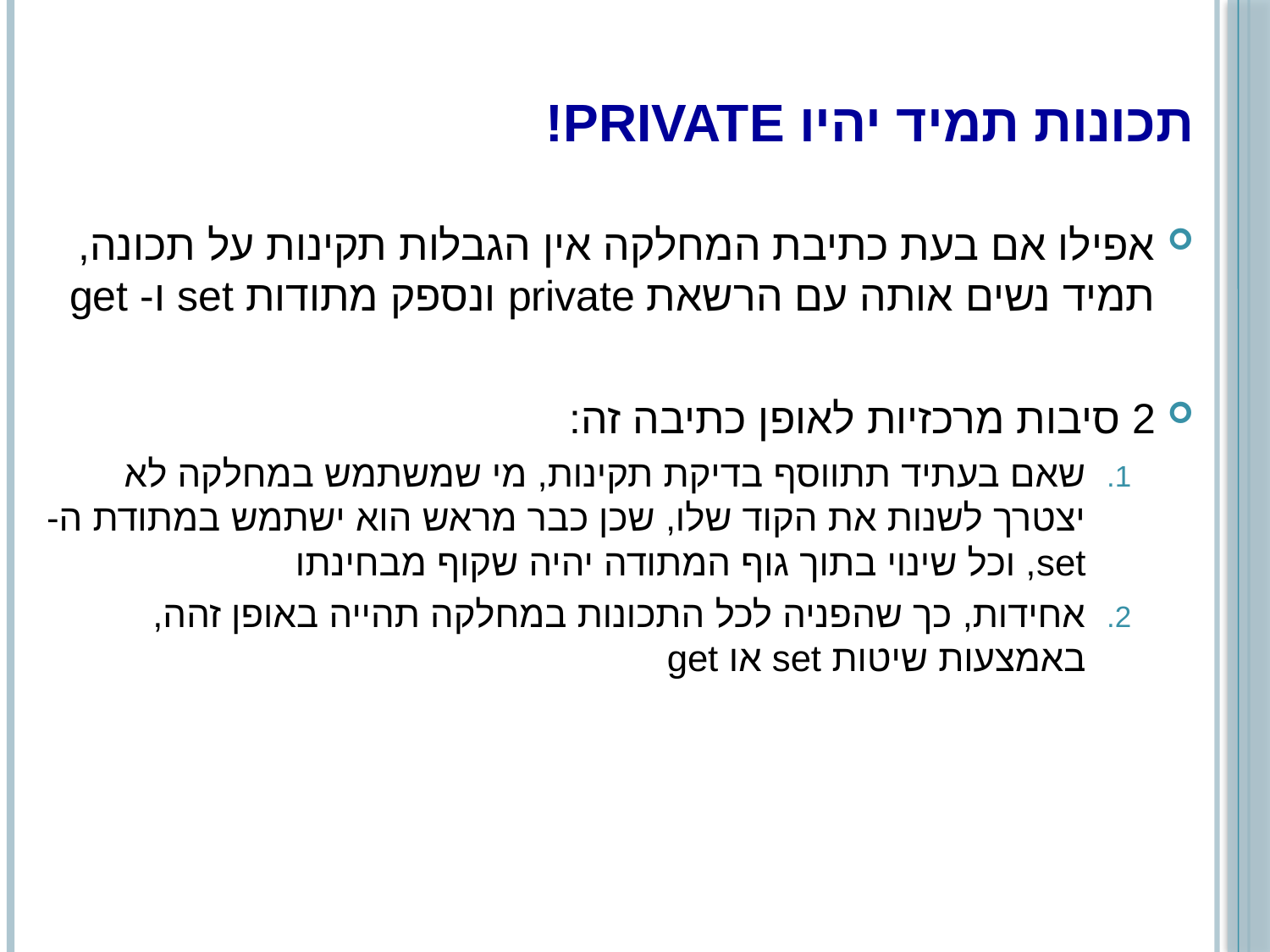

# תכונות תמיד יהיו private!
אפילו אם בעת כתיבת המחלקה אין הגבלות תקינות על תכונה, תמיד נשים אותה עם הרשאת private ונספק מתודות set ו- get

2 סיבות מרכזיות לאופן כתיבה זה:
שאם בעתיד תתווסף בדיקת תקינות, מי שמשתמש במחלקה לא יצטרך לשנות את הקוד שלו, שכן כבר מראש הוא ישתמש במתודת ה- set, וכל שינוי בתוך גוף המתודה יהיה שקוף מבחינתו
אחידות, כך שהפניה לכל התכונות במחלקה תהייה באופן זהה, באמצעות שיטות set או get